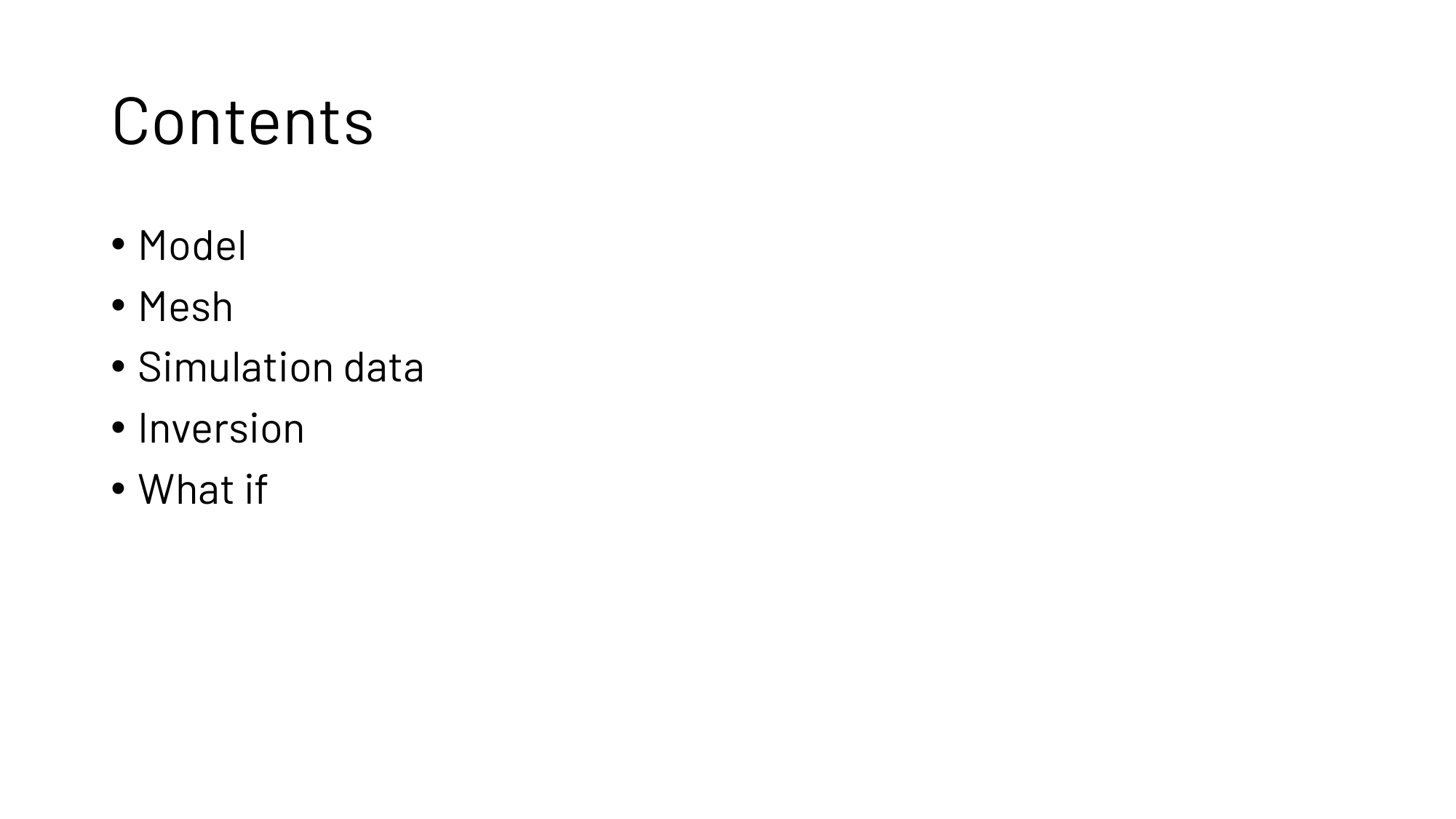

# Contents
Model
Mesh
Simulation data
Inversion
What if